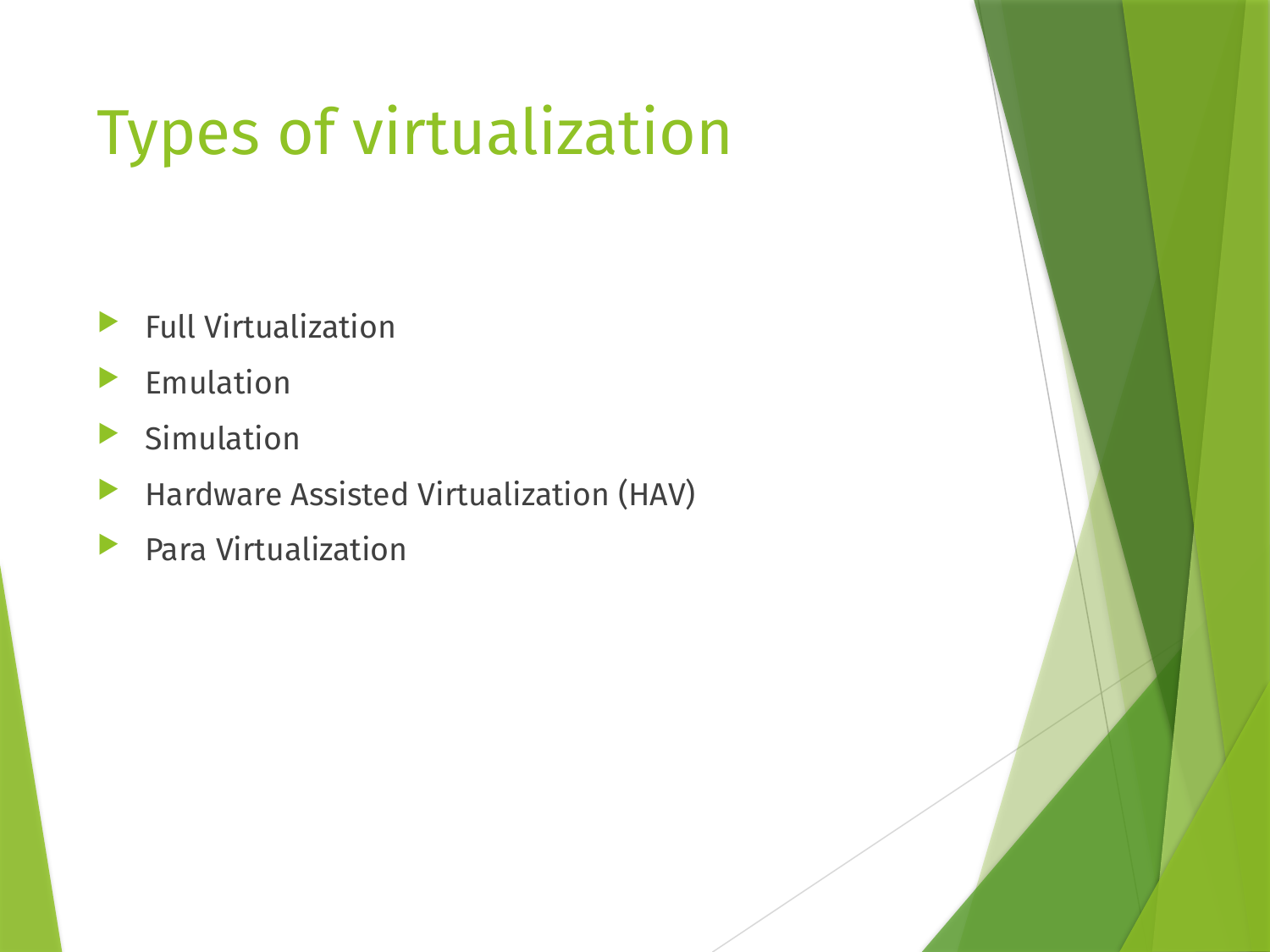

# Types of virtualization
Full Virtualization
Emulation
Simulation
Hardware Assisted Virtualization (HAV)
Para Virtualization